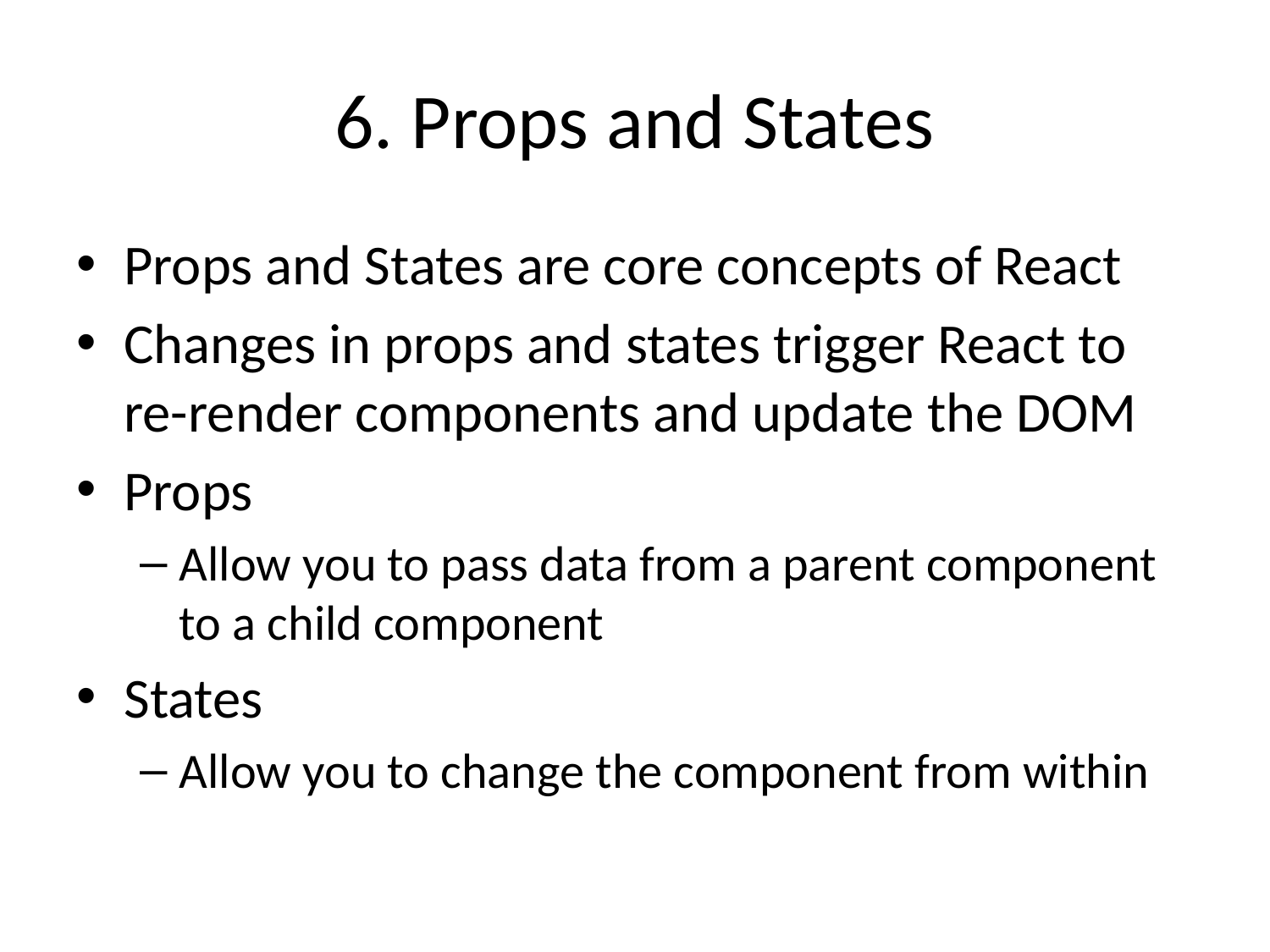

# 6. Props and States
Props and States are core concepts of React
Changes in props and states trigger React to re-render components and update the DOM
Props
Allow you to pass data from a parent component to a child component
States
Allow you to change the component from within